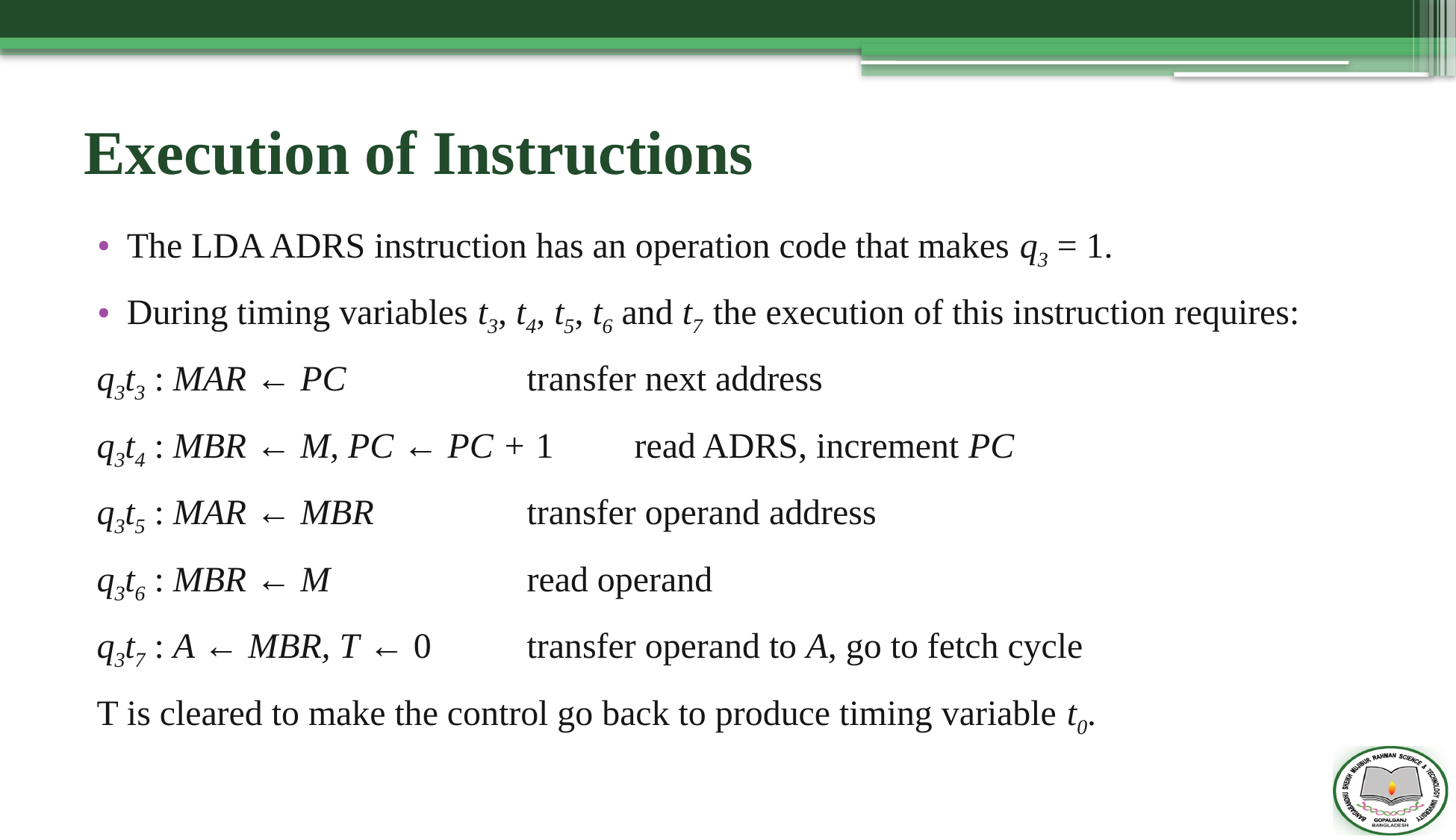

# Execution of Instructions
The LDA ADRS instruction has an operation code that makes q3 = 1.
During timing variables t3, t4, t5, t6 and t7  the execution of this instruction requires:
	q3t3 : MAR ← PC			transfer next address
	q3t4 : MBR ← M, PC ← PC + 1	read ADRS, increment PC
	q3t5 : MAR ← MBR			transfer operand address
	q3t6 : MBR ← M			read operand
	q3t7 : A ← MBR, T ← 0		transfer operand to A, go to fetch cycle
T is cleared to make the control go back to produce timing variable t0.